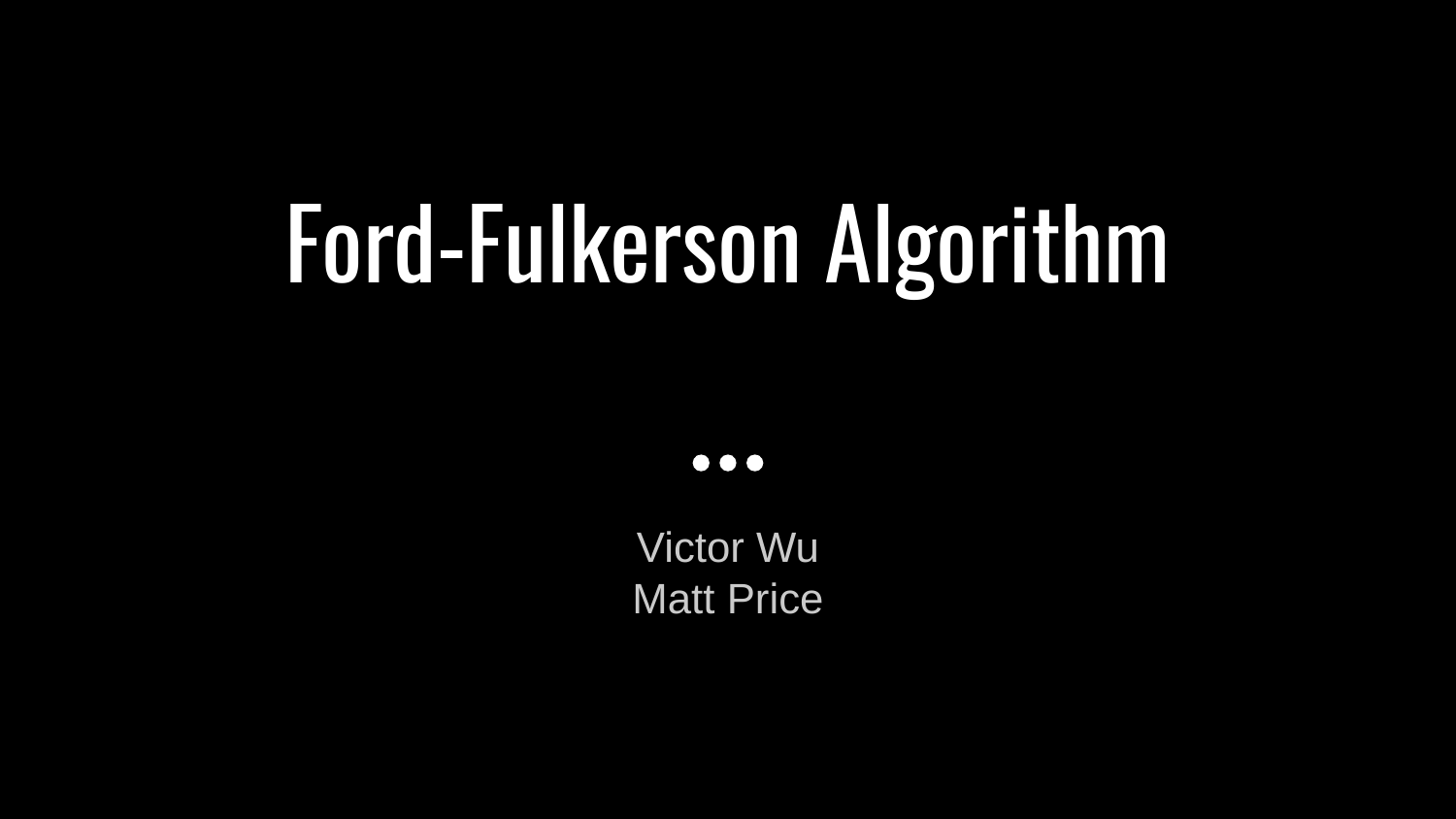

# Ford-Fulkerson Algorithm

Victor Wu
Matt Price